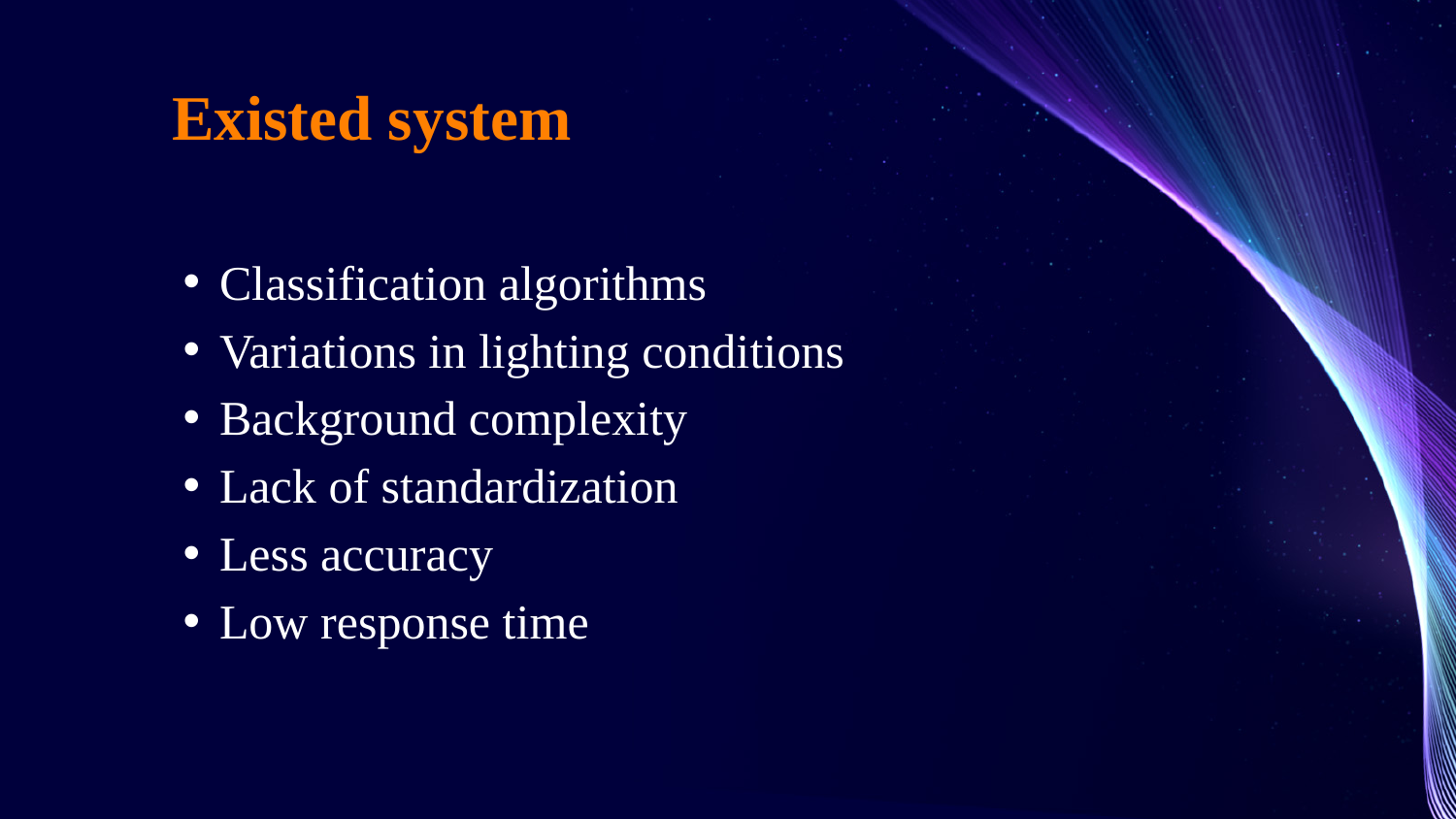

# Existed system

Classification algorithms
Variations in lighting conditions
Background complexity
Lack of standardization
Less accuracy
Low response time